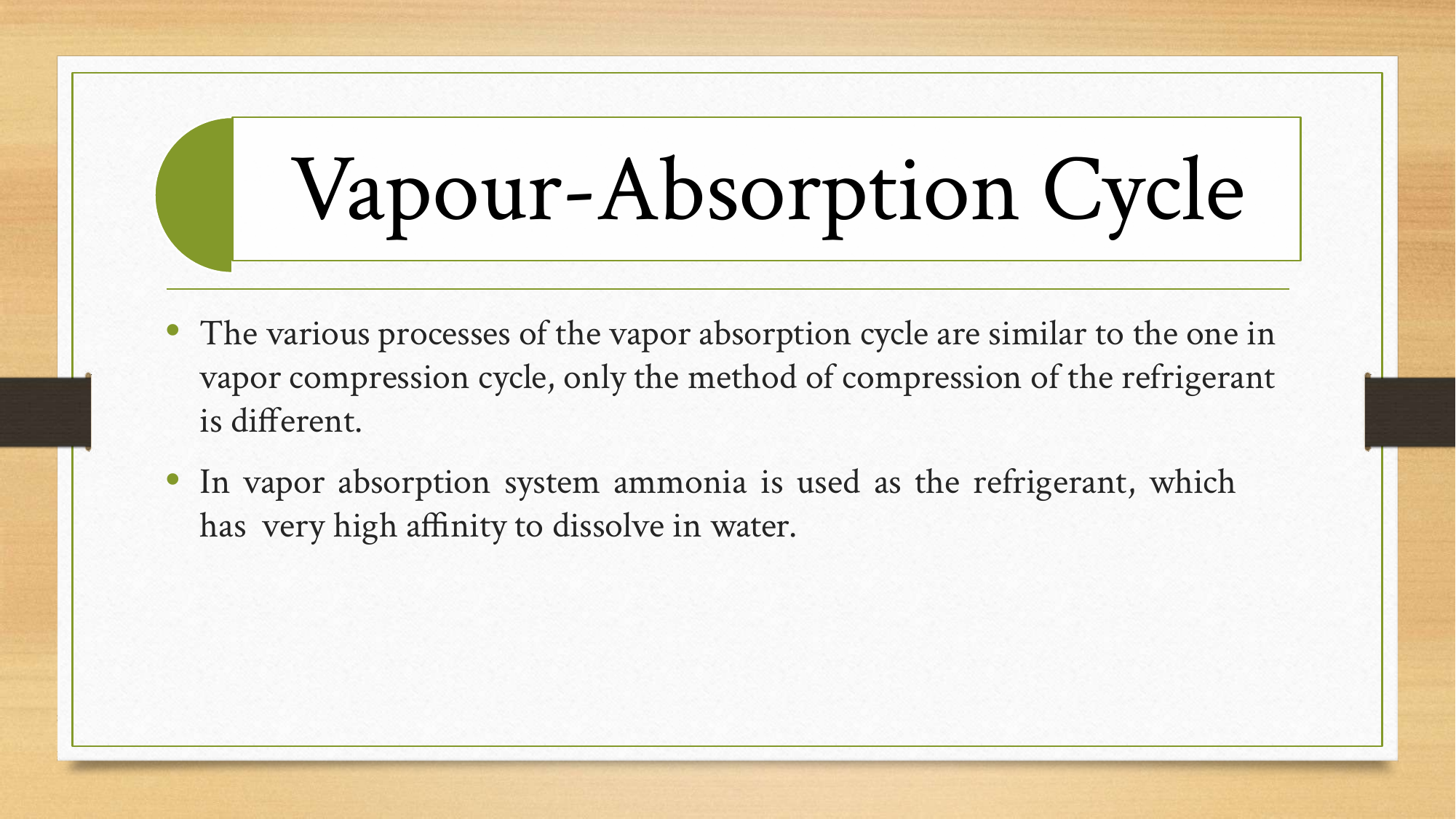

# Vapour-Absorption Cycle
The various processes of the vapor absorption cycle are similar to the one in  vapor compression cycle, only the method of compression of the refrigerant  is different.
In vapor absorption system ammonia is used as the refrigerant, which has  very high affinity to dissolve in water.